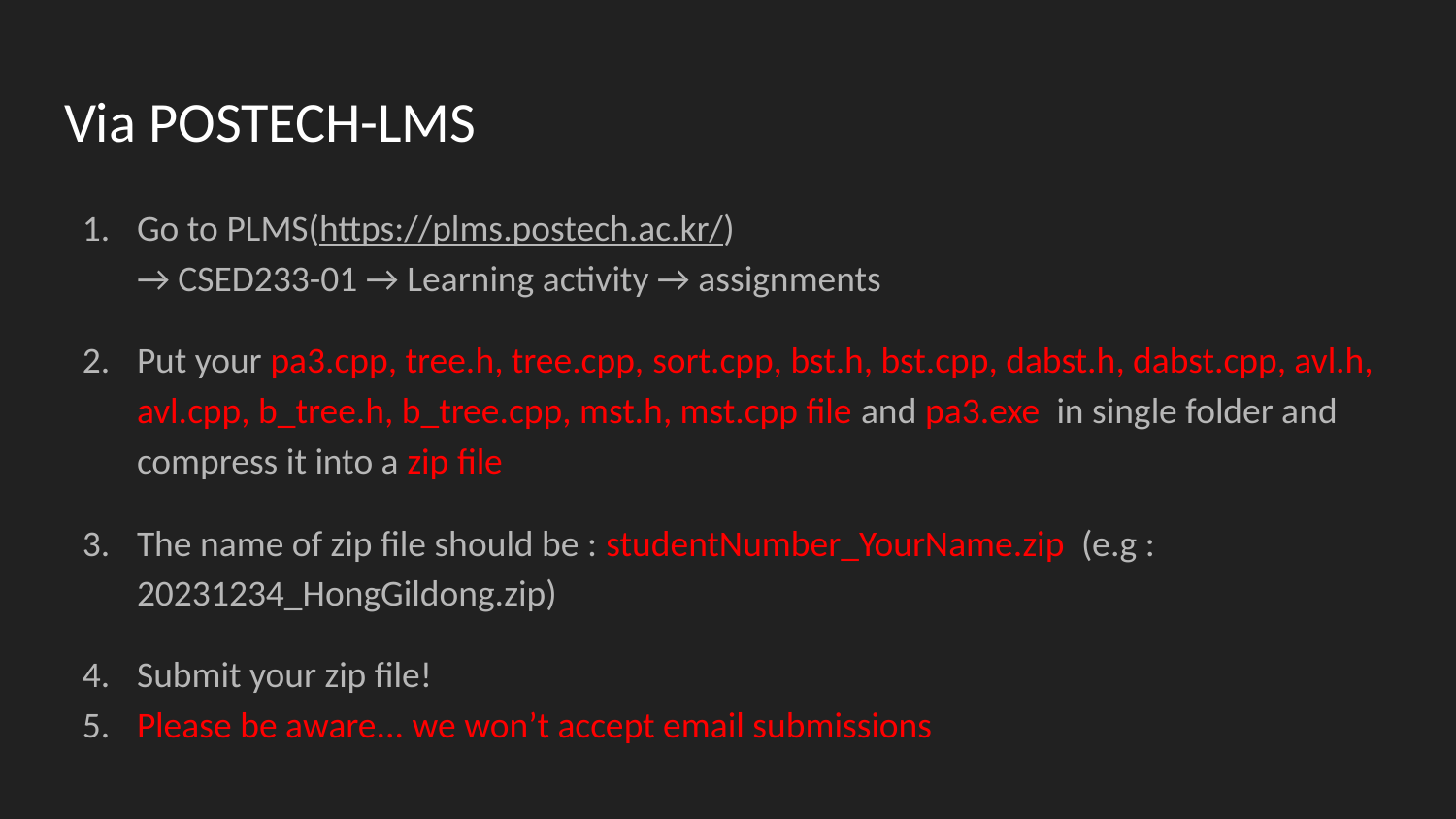

# Via POSTECH-LMS
Go to PLMS(https://plms.postech.ac.kr/)
→ CSED233-01 → Learning activity → assignments
Put your pa3.cpp, tree.h, tree.cpp, sort.cpp, bst.h, bst.cpp, dabst.h, dabst.cpp, avl.h, avl.cpp, b_tree.h, b_tree.cpp, mst.h, mst.cpp file and pa3.exe  in single folder and compress it into a zip file
The name of zip file should be : studentNumber_YourName.zip  (e.g : 20231234_HongGildong.zip)
Submit your zip file!
Please be aware... we won’t accept email submissions